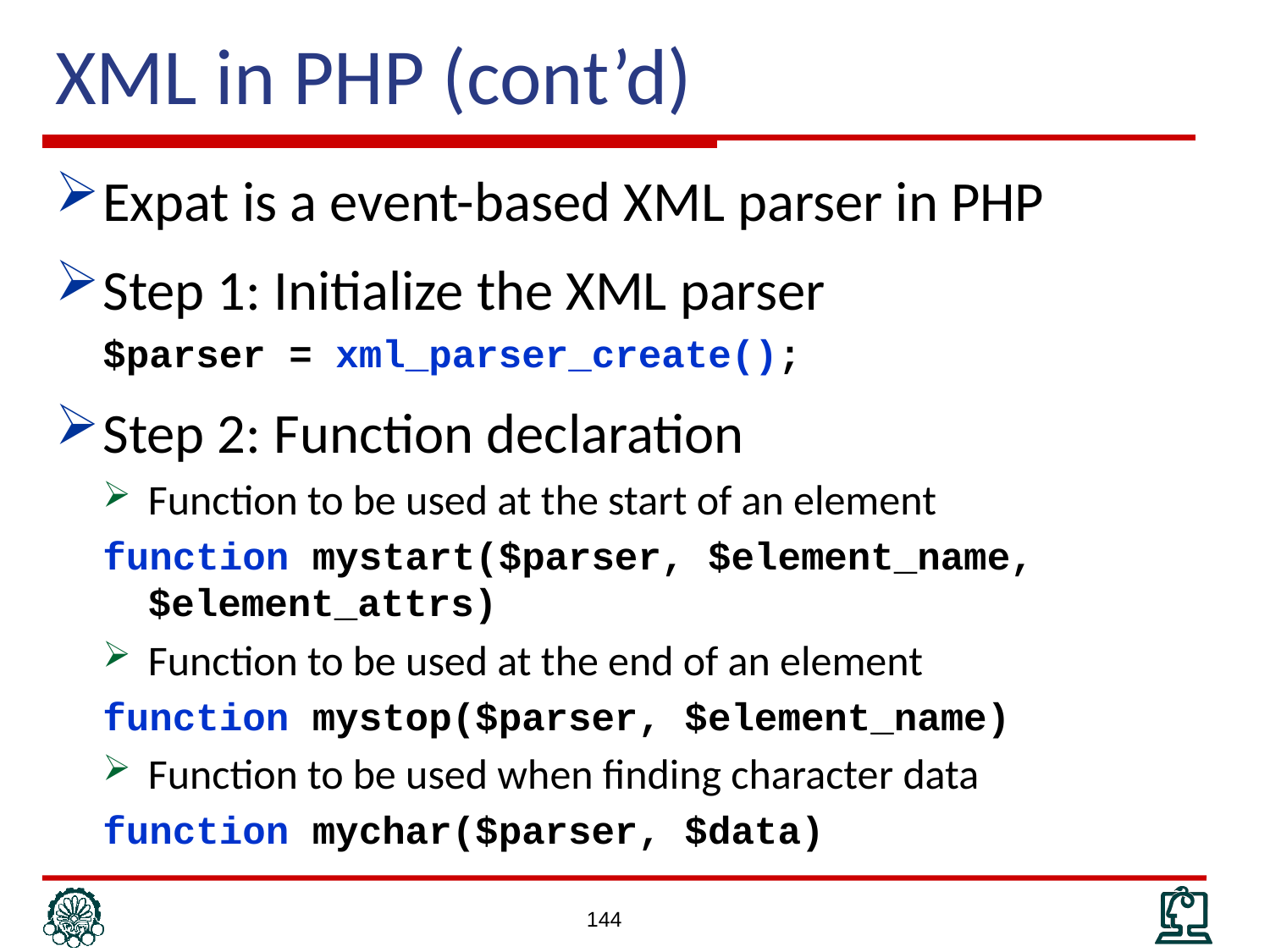

# XML in PHP (cont’d)
Expat is a event-based XML parser in PHP
Step 1: Initialize the XML parser
$parser = xml_parser_create();
Step 2: Function declaration
Function to be used at the start of an element
function mystart($parser, $element_name, $element_attrs)
Function to be used at the end of an element
function mystop($parser, $element_name)
Function to be used when finding character data
function mychar($parser, $data)
144